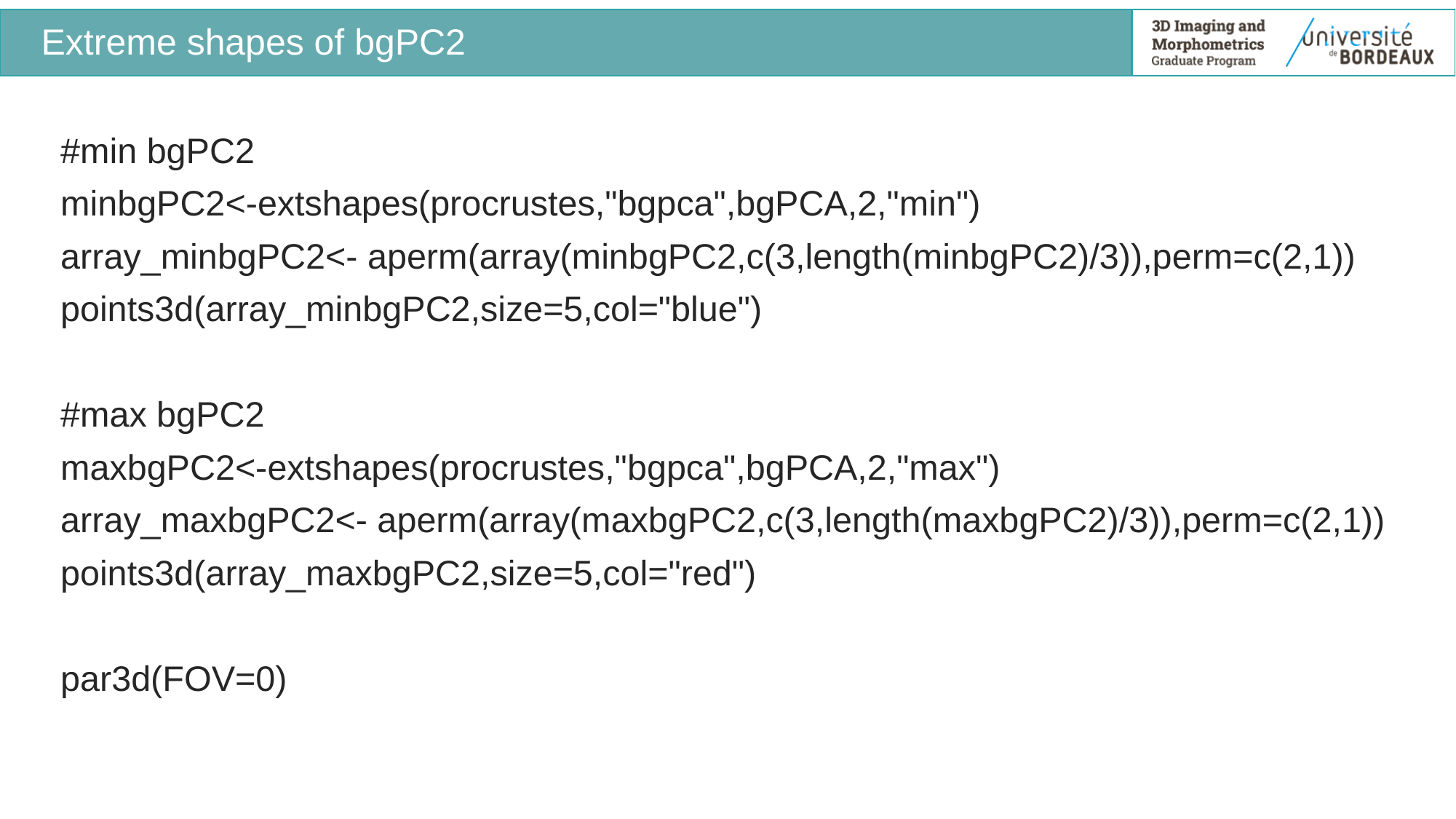

# Extreme shapes of bgPC2
#min bgPC2
minbgPC2<-extshapes(procrustes,"bgpca",bgPCA,2,"min")
array_minbgPC2<- aperm(array(minbgPC2,c(3,length(minbgPC2)/3)),perm=c(2,1))
points3d(array_minbgPC2,size=5,col="blue")

#max bgPC2
maxbgPC2<-extshapes(procrustes,"bgpca",bgPCA,2,"max")
array_maxbgPC2<- aperm(array(maxbgPC2,c(3,length(maxbgPC2)/3)),perm=c(2,1))
points3d(array_maxbgPC2,size=5,col="red")

par3d(FOV=0)